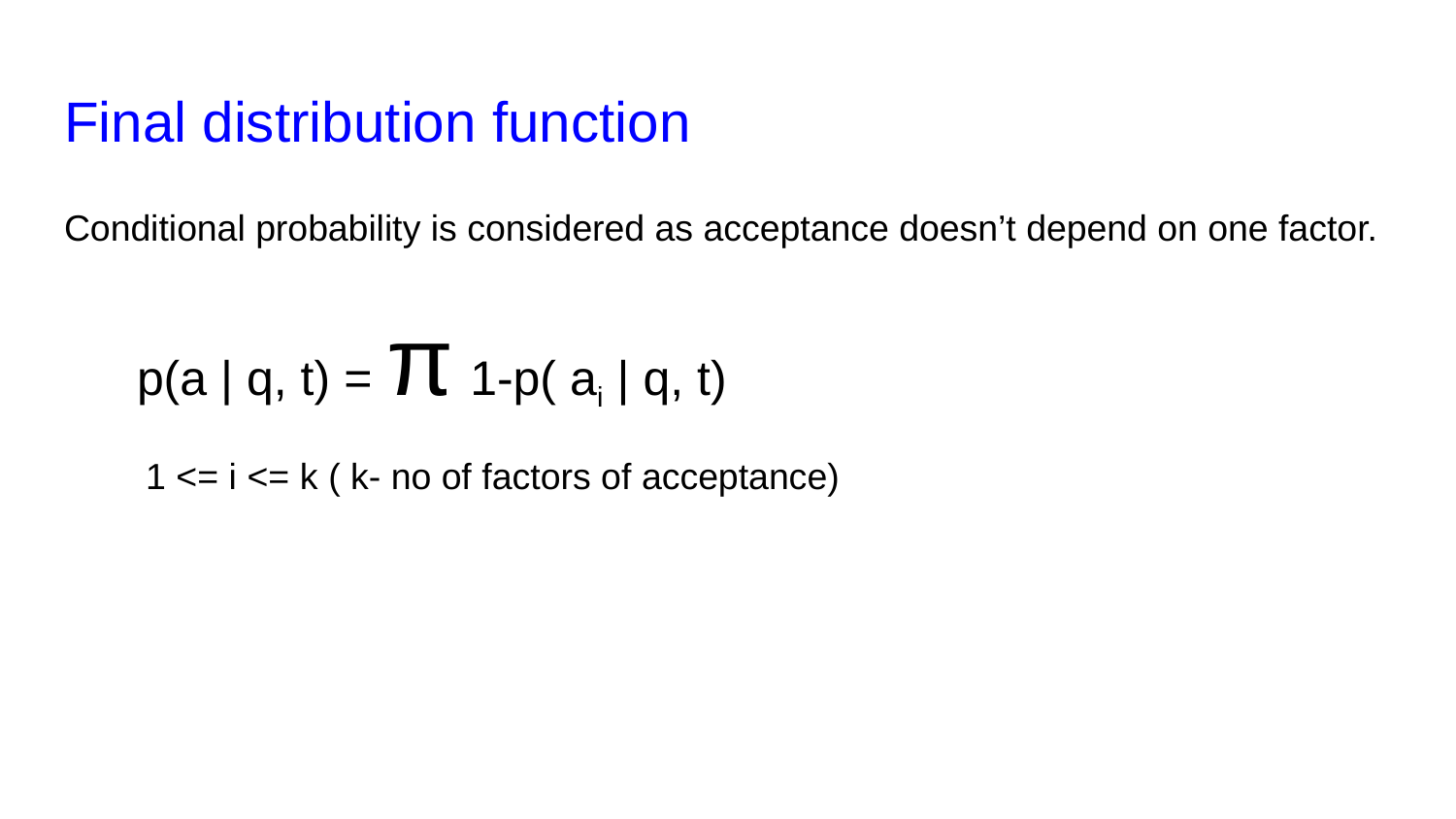

# Final distribution function
Conditional probability is considered as acceptance doesn’t depend on one factor.
p(a | q, t) = π 1-p( ai | q, t)
        1 <= i <= k ( k- no of factors of acceptance)